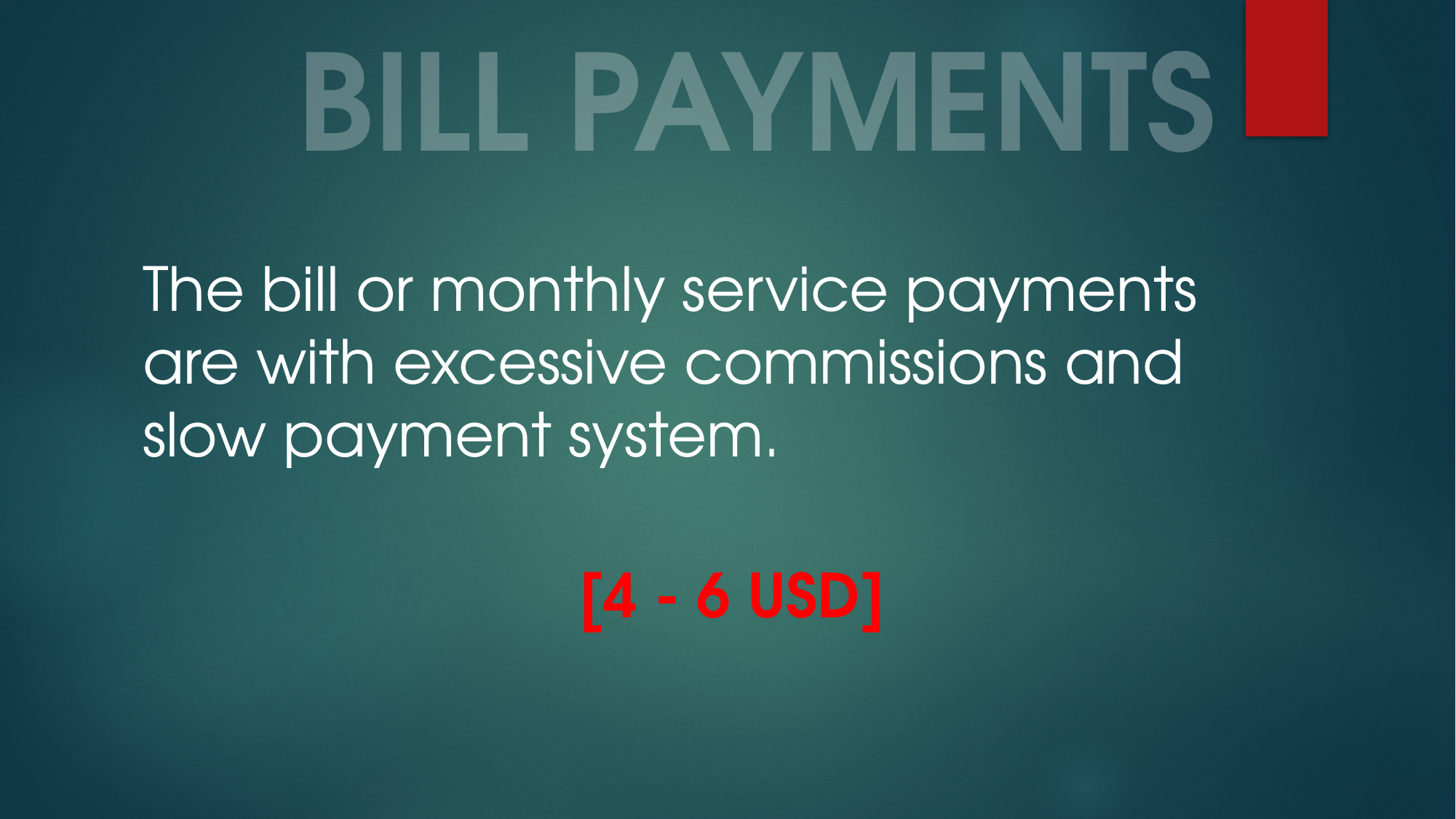

# BILL PAYMENTS
The bill or monthly service payments are with excessive commissions and slow payment system.
													[4 - 6 USD]